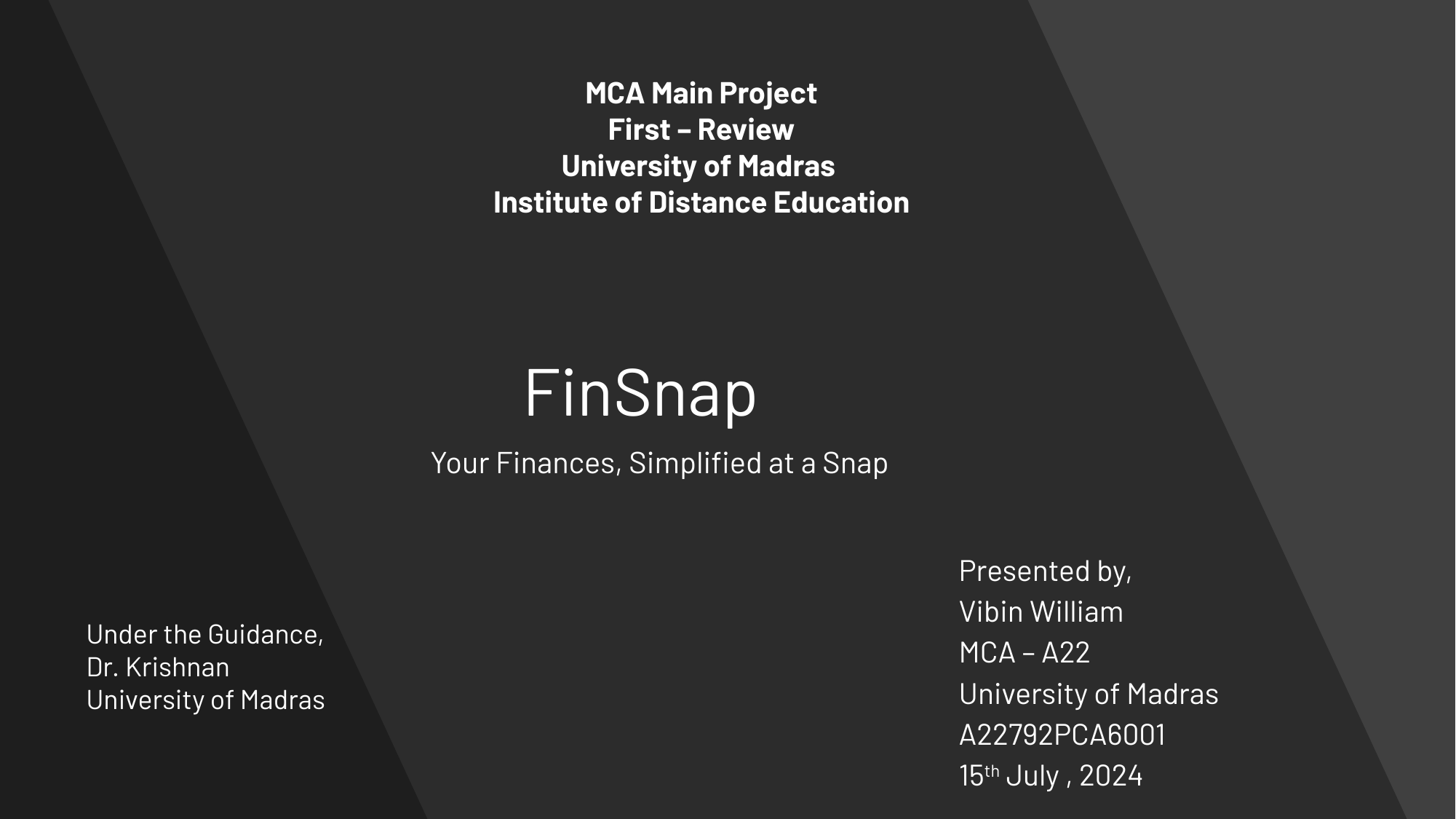

MCA Main Project
First – Review
University of Madras
Institute of Distance Education
# FinSnap
Your Finances, Simplified at a Snap
Presented by,
Vibin William
MCA – A22
University of Madras
A22792PCA6001
15th July , 2024
Under the Guidance,
Dr. Krishnan
University of Madras